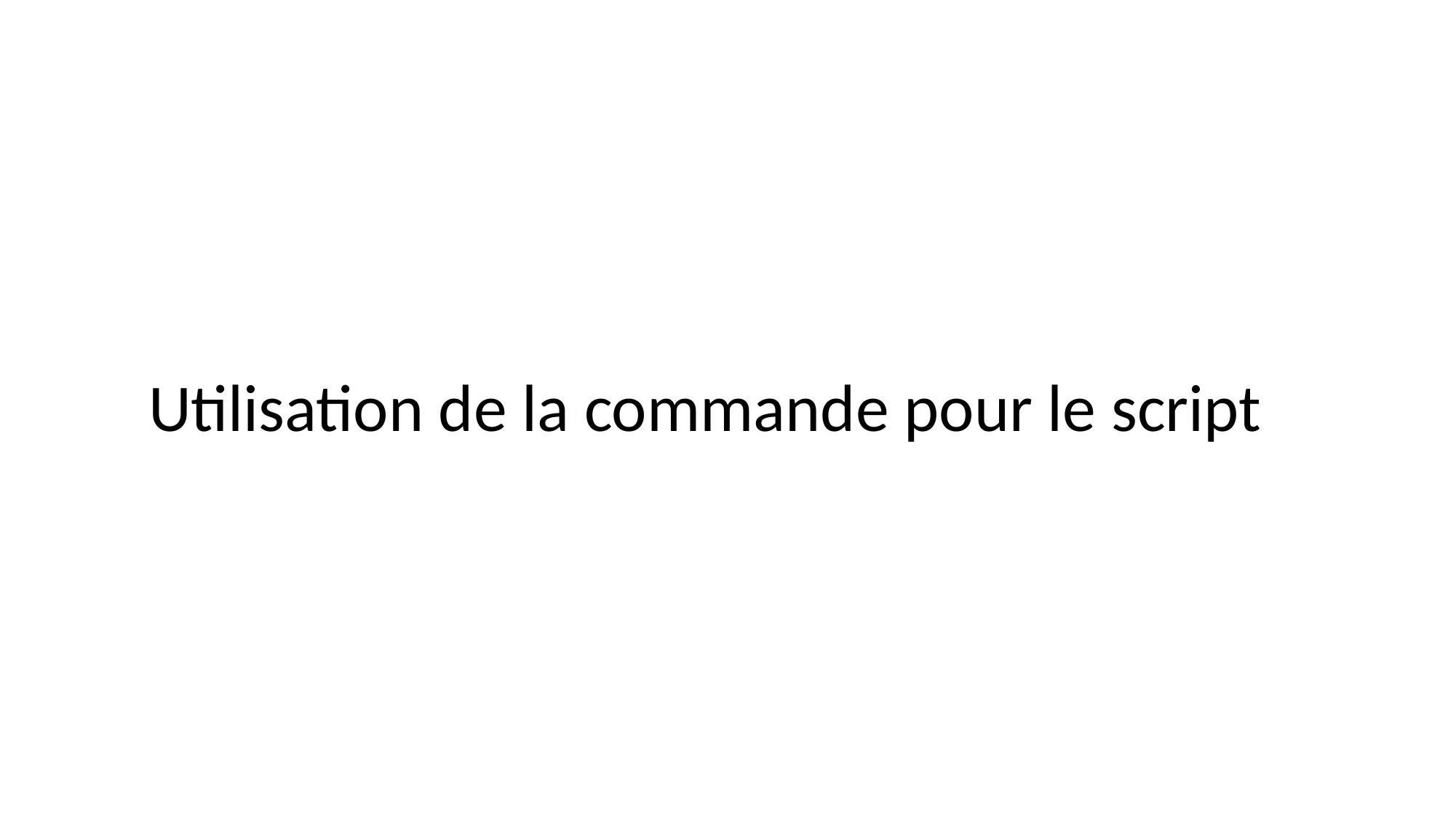

# Utilisation de la commande pour le script